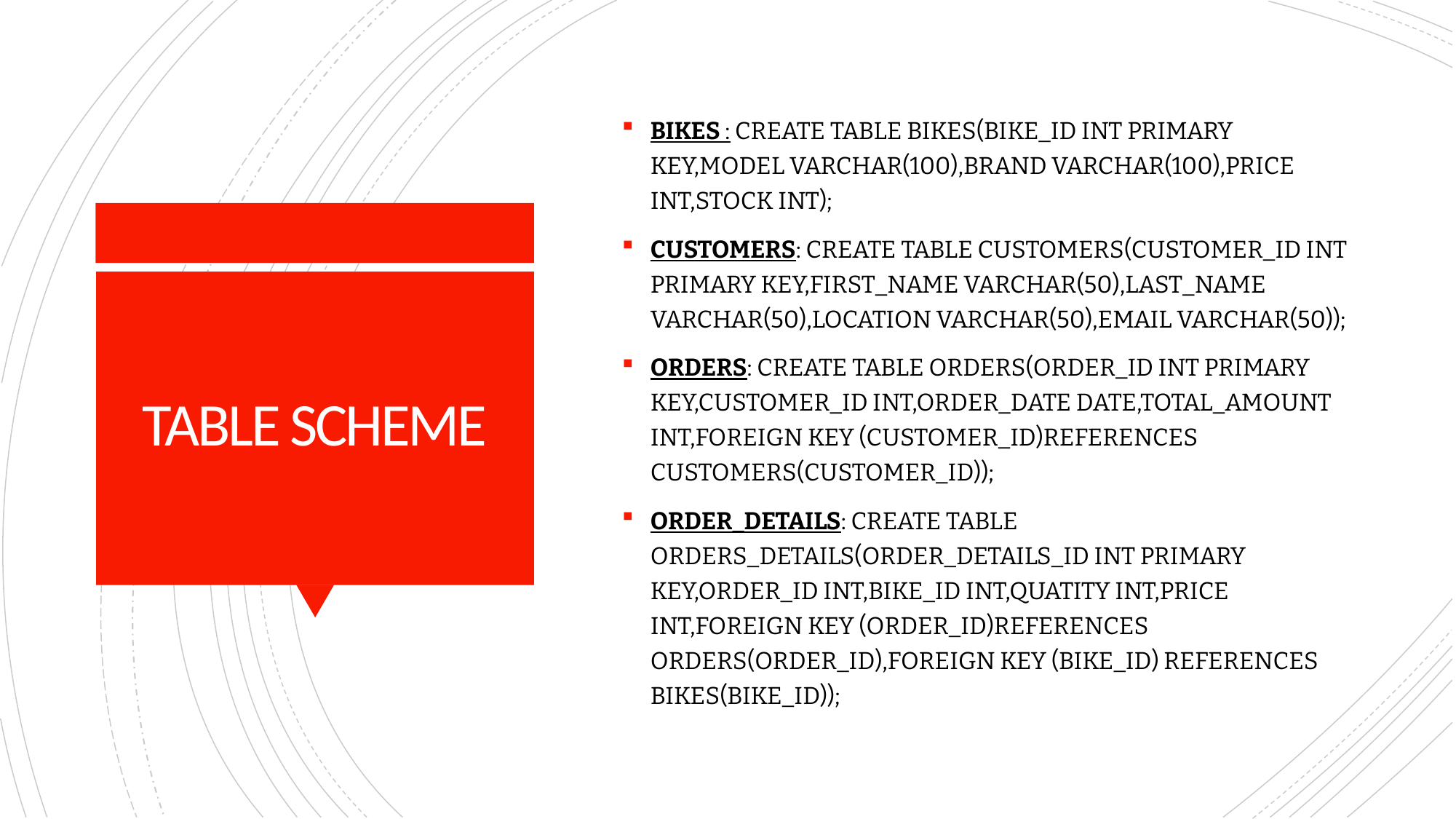

BIKES : CREATE TABLE BIKES(BIKE_ID INT PRIMARY KEY,MODEL VARCHAR(100),BRAND VARCHAR(100),PRICE INT,STOCK INT);
CUSTOMERS: CREATE TABLE CUSTOMERS(CUSTOMER_ID INT PRIMARY KEY,FIRST_NAME VARCHAR(50),LAST_NAME VARCHAR(50),LOCATION VARCHAR(50),EMAIL VARCHAR(50));
ORDERS: CREATE TABLE ORDERS(ORDER_ID INT PRIMARY KEY,CUSTOMER_ID INT,ORDER_DATE DATE,TOTAL_AMOUNT INT,FOREIGN KEY (CUSTOMER_ID)REFERENCES CUSTOMERS(CUSTOMER_ID));
ORDER_DETAILS: CREATE TABLE ORDERS_DETAILS(ORDER_DETAILS_ID INT PRIMARY KEY,ORDER_ID INT,BIKE_ID INT,QUATITY INT,PRICE INT,FOREIGN KEY (ORDER_ID)REFERENCES ORDERS(ORDER_ID),FOREIGN KEY (BIKE_ID) REFERENCES BIKES(BIKE_ID));
# TABLE SCHEME